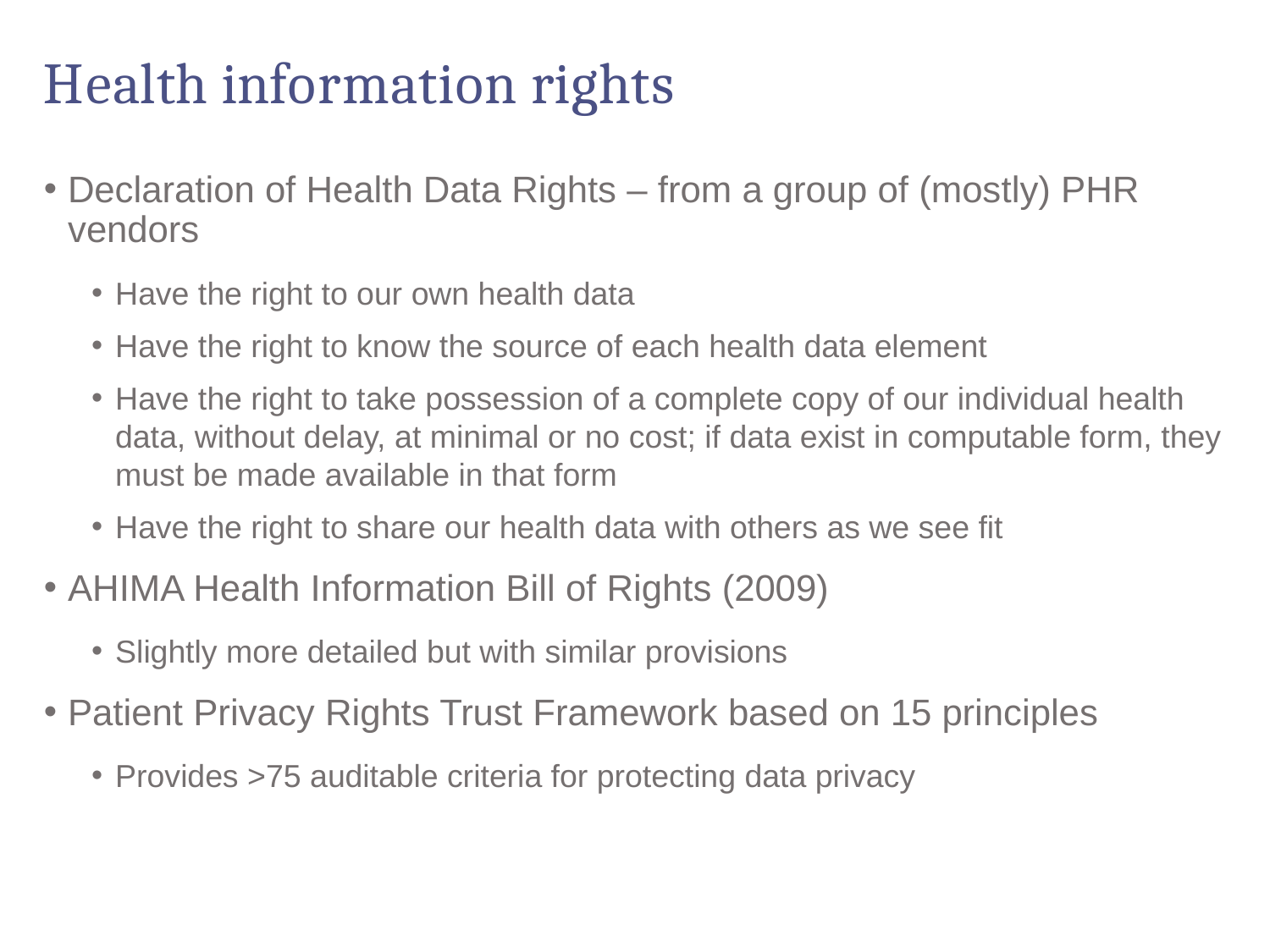

# Health information rights
Declaration of Health Data Rights – from a group of (mostly) PHR vendors
Have the right to our own health data
Have the right to know the source of each health data element
Have the right to take possession of a complete copy of our individual health data, without delay, at minimal or no cost; if data exist in computable form, they must be made available in that form
Have the right to share our health data with others as we see fit
AHIMA Health Information Bill of Rights (2009)
Slightly more detailed but with similar provisions
Patient Privacy Rights Trust Framework based on 15 principles
Provides >75 auditable criteria for protecting data privacy